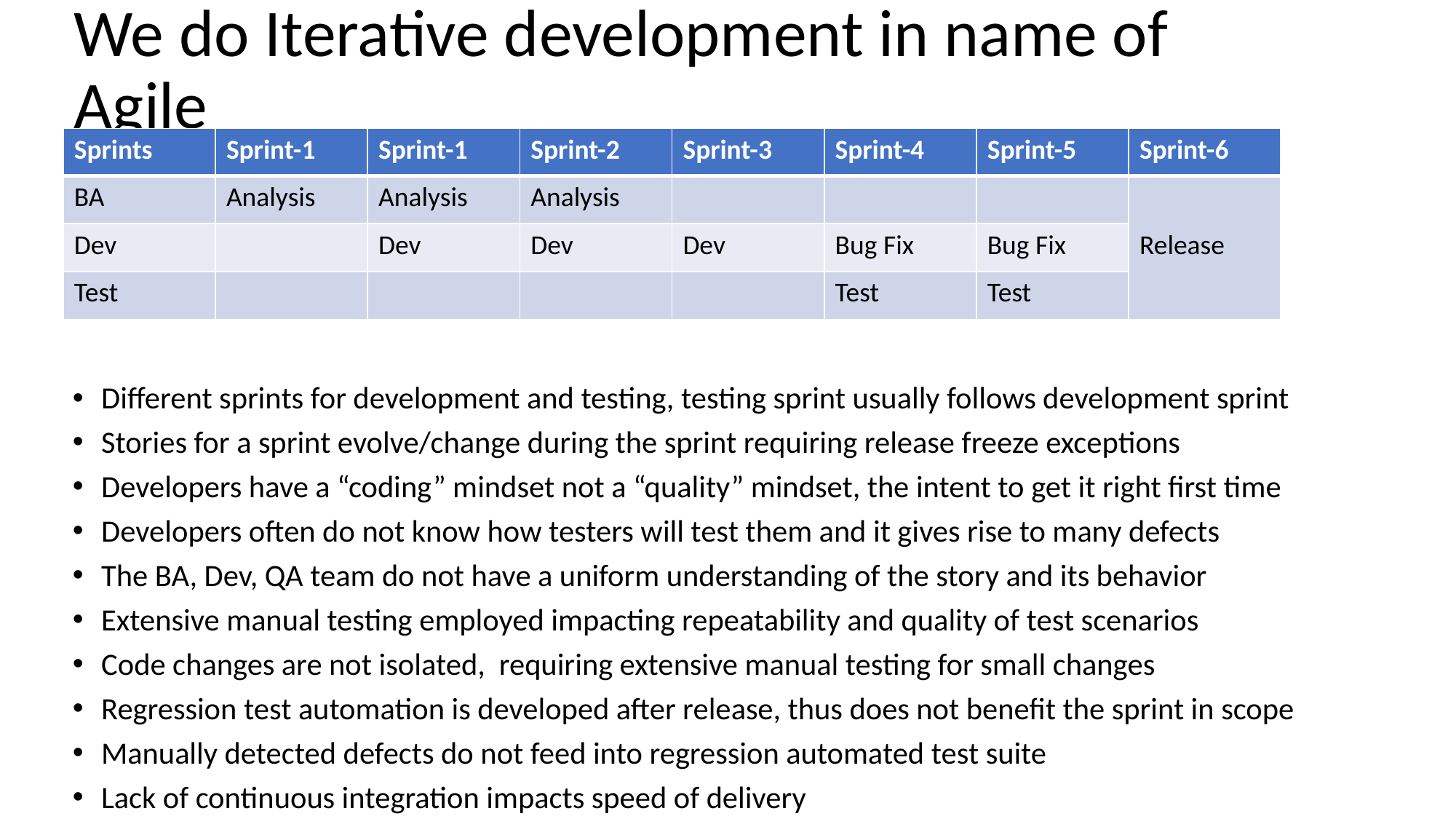

# We do Iterative development in name of Agile
| Sprints | Sprint-1 | Sprint-1 | Sprint-2 | Sprint-3 | Sprint-4 | Sprint-5 | Sprint-6 |
| --- | --- | --- | --- | --- | --- | --- | --- |
| BA | Analysis | Analysis | Analysis |  |  |  | Release |
| Dev |  | Dev | Dev | Dev | Bug Fix | Bug Fix |  |
| Test |  |  |  |  | Test | Test |  |
Different sprints for development and testing, testing sprint usually follows development sprint
Stories for a sprint evolve/change during the sprint requiring release freeze exceptions
Developers have a “coding” mindset not a “quality” mindset, the intent to get it right first time
Developers often do not know how testers will test them and it gives rise to many defects
The BA, Dev, QA team do not have a uniform understanding of the story and its behavior
Extensive manual testing employed impacting repeatability and quality of test scenarios
Code changes are not isolated,  requiring extensive manual testing for small changes
Regression test automation is developed after release, thus does not benefit the sprint in scope
Manually detected defects do not feed into regression automated test suite
Lack of continuous integration impacts speed of delivery